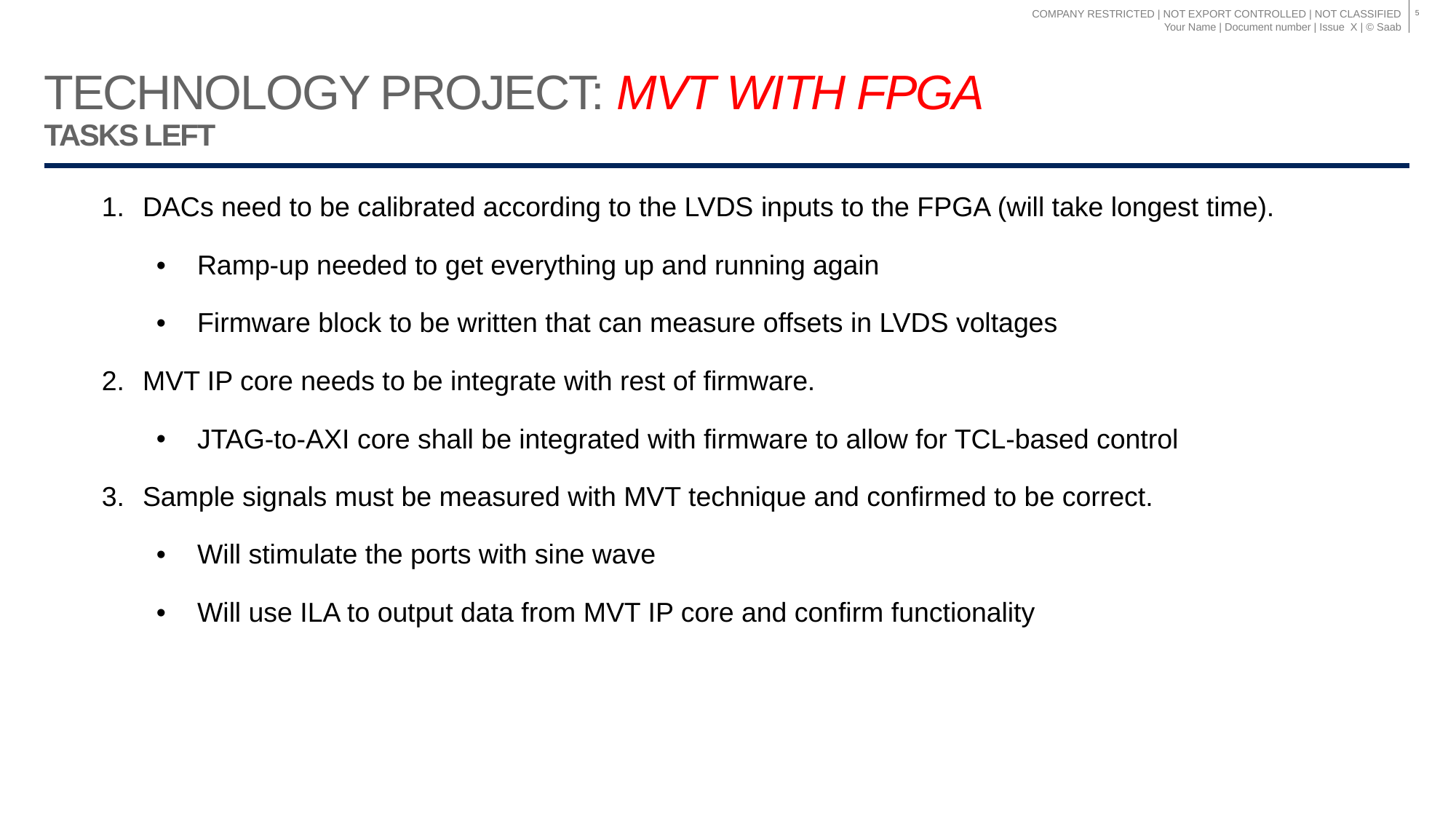

5
# Technology Project: MVT with FPGA Tasks left
|  | DACs need to be calibrated according to the LVDS inputs to the FPGA (will take longest time). Ramp-up needed to get everything up and running again Firmware block to be written that can measure offsets in LVDS voltages MVT IP core needs to be integrate with rest of firmware. JTAG-to-AXI core shall be integrated with firmware to allow for TCL-based control Sample signals must be measured with MVT technique and confirmed to be correct. Will stimulate the ports with sine wave Will use ILA to output data from MVT IP core and confirm functionality |
| --- | --- |